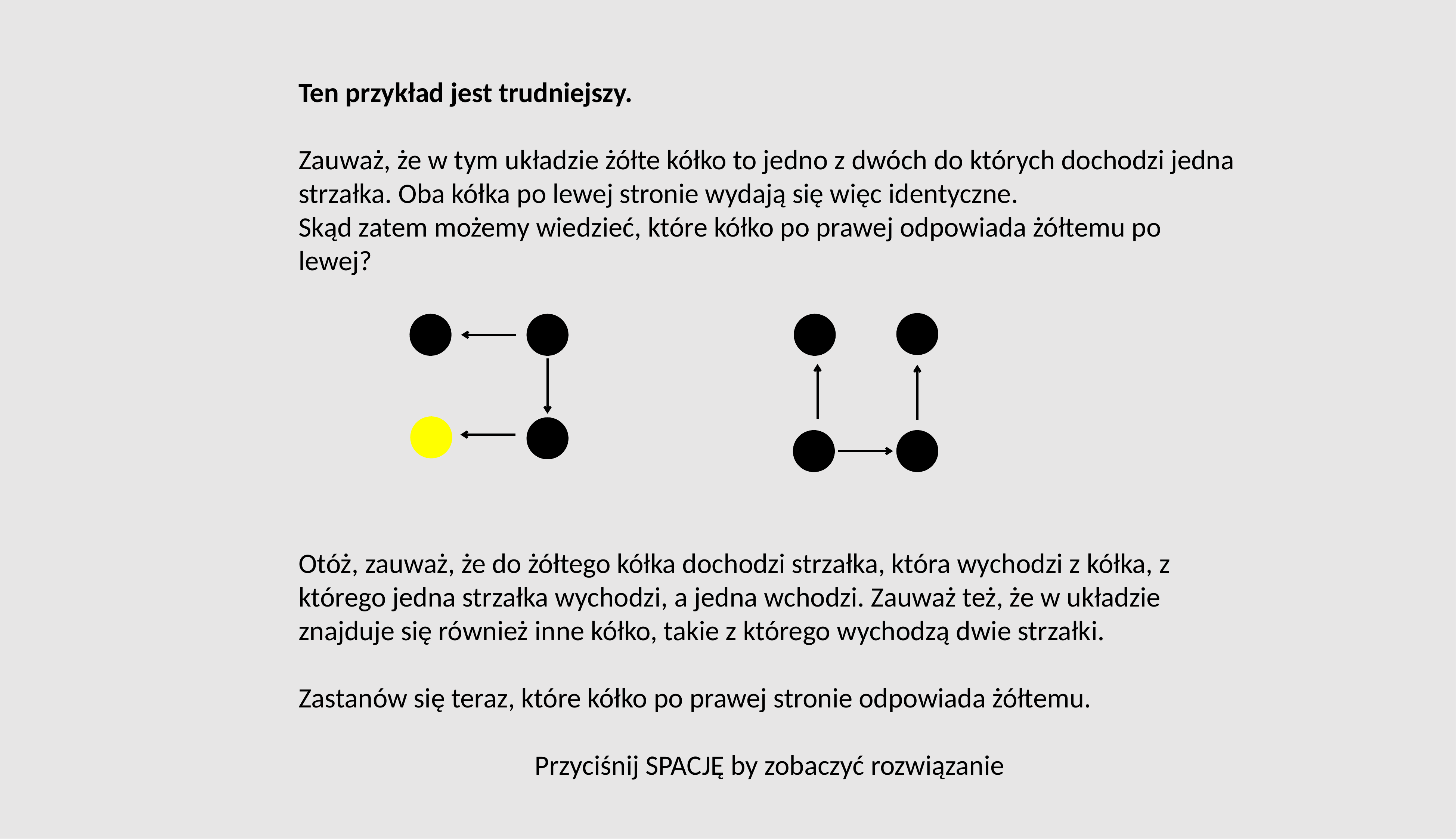

Ten przykład jest trudniejszy.

Zauważ, że w tym układzie żółte kółko to jedno z dwóch do których dochodzi jedna strzałka. Oba kółka po lewej stronie wydają się więc identyczne.
Skąd zatem możemy wiedzieć, które kółko po prawej odpowiada żółtemu po lewej?

Otóż, zauważ, że do żółtego kółka dochodzi strzałka, która wychodzi z kółka, z którego jedna strzałka wychodzi, a jedna wchodzi. Zauważ też, że w układzie znajduje się również inne kółko, takie z którego wychodzą dwie strzałki.

Zastanów się teraz, które kółko po prawej stronie odpowiada żółtemu.

Przyciśnij SPACJĘ by zobaczyć rozwiązanie